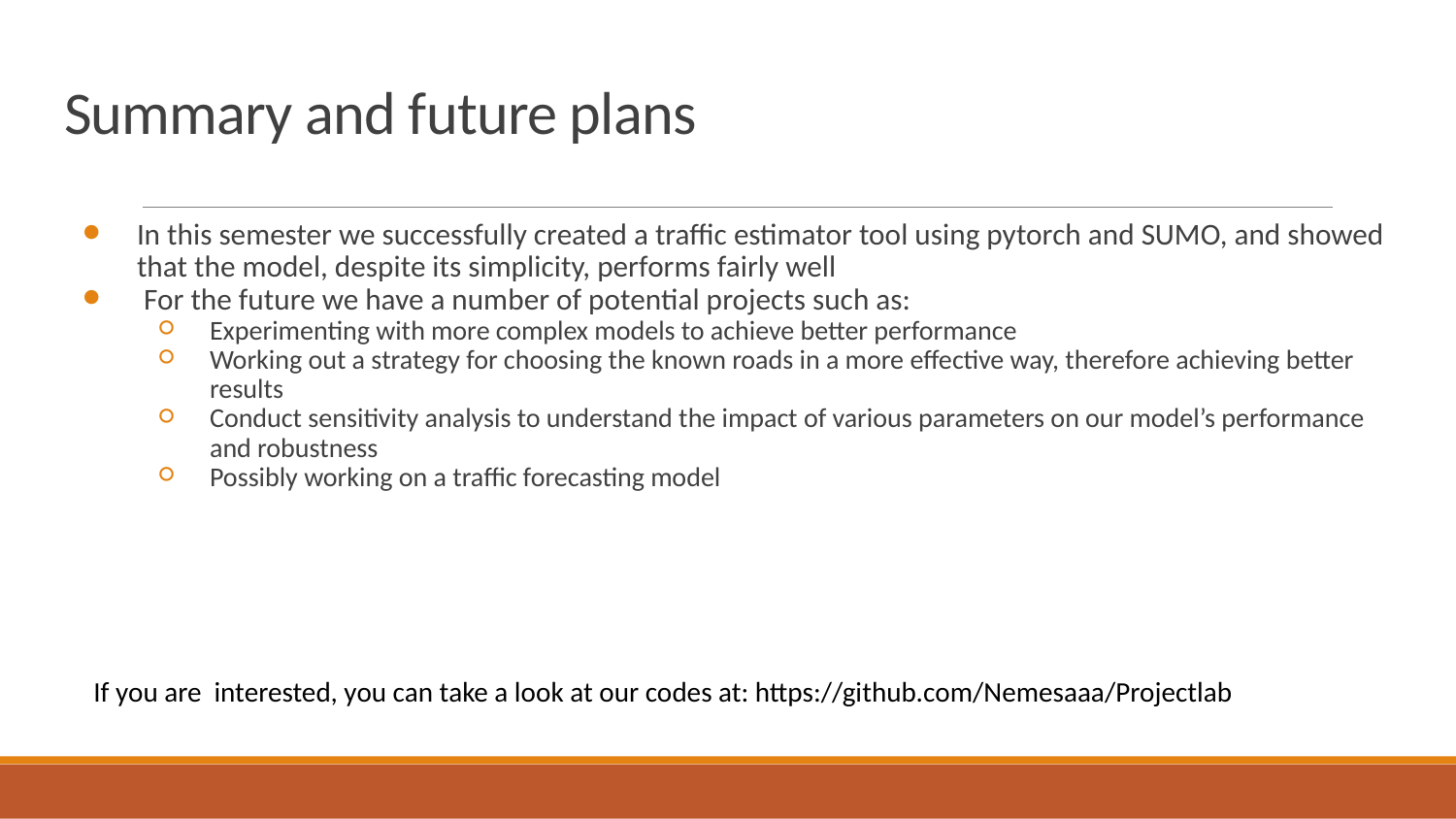

# Summary and future plans

In this semester we successfully created a traffic estimator tool using pytorch and SUMO, and showed that the model, despite its simplicity, performs fairly well
 For the future we have a number of potential projects such as:
Experimenting with more complex models to achieve better performance
Working out a strategy for choosing the known roads in a more effective way, therefore achieving better results
Conduct sensitivity analysis to understand the impact of various parameters on our model’s performance and robustness
Possibly working on a traffic forecasting model
If you are  interested, you can take a look at our codes at: https://github.com/Nemesaaa/Projectlab